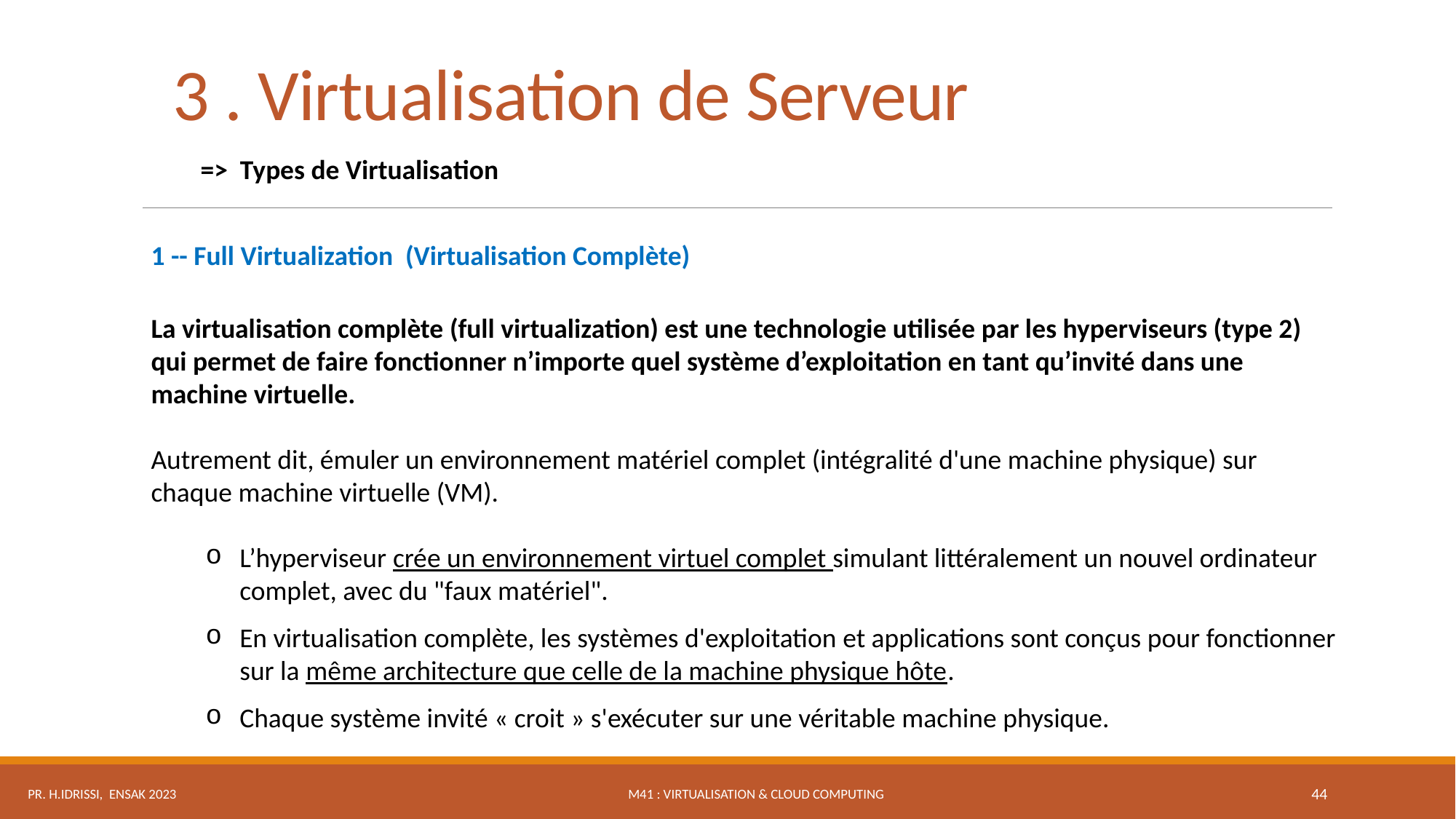

3 . Virtualisation de Serveur
=>  Types de Virtualisation
1 -- Full Virtualization  (Virtualisation Complète)

La virtualisation complète (full virtualization) est une technologie utilisée par les hyperviseurs (type 2) qui permet de faire fonctionner n’importe quel système d’exploitation en tant qu’invité dans une machine virtuelle.

Autrement dit, émuler un environnement matériel complet (intégralité d'une machine physique) sur chaque machine virtuelle (VM).

L’hyperviseur crée un environnement virtuel complet simulant littéralement un nouvel ordinateur complet, avec du "faux matériel".

En virtualisation complète, les systèmes d'exploitation et applications sont conçus pour fonctionner sur la même architecture que celle de la machine physique hôte.

Chaque système invité « croit » s'exécuter sur une véritable machine physique.
M41 : Virtualisation & Cloud Computing
Pr. H.IDRISSI,  ENSAK 2023
44